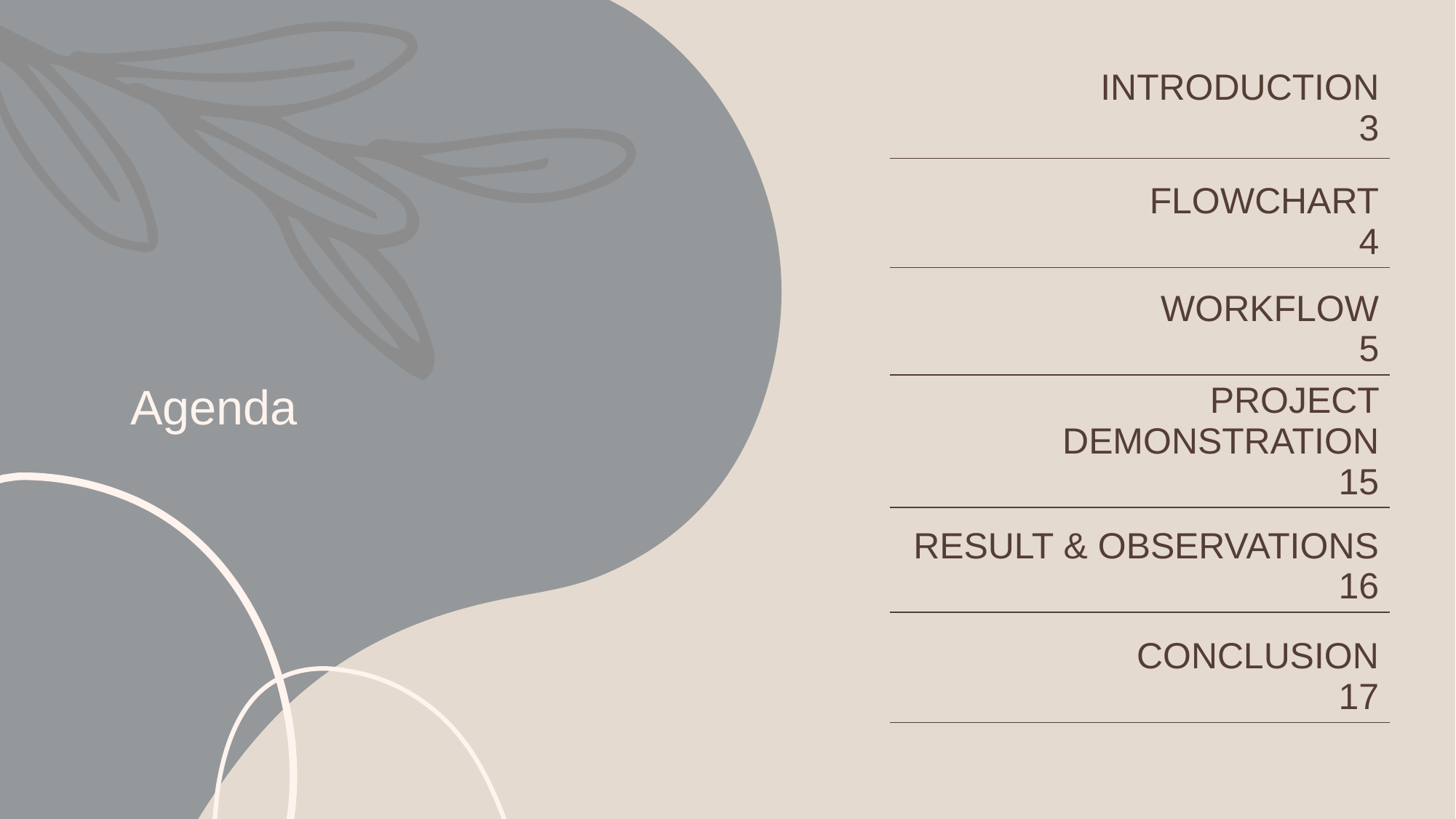

| INTRODUCTION 3 |
| --- |
| FLOWCHART 4 |
| WORKFLOW 5 |
| PROJECT DEMONSTRATION 15 |
| RESULT & OBSERVATIONS 16 |
| CONCLUSION 17 |
|  |
# Agenda